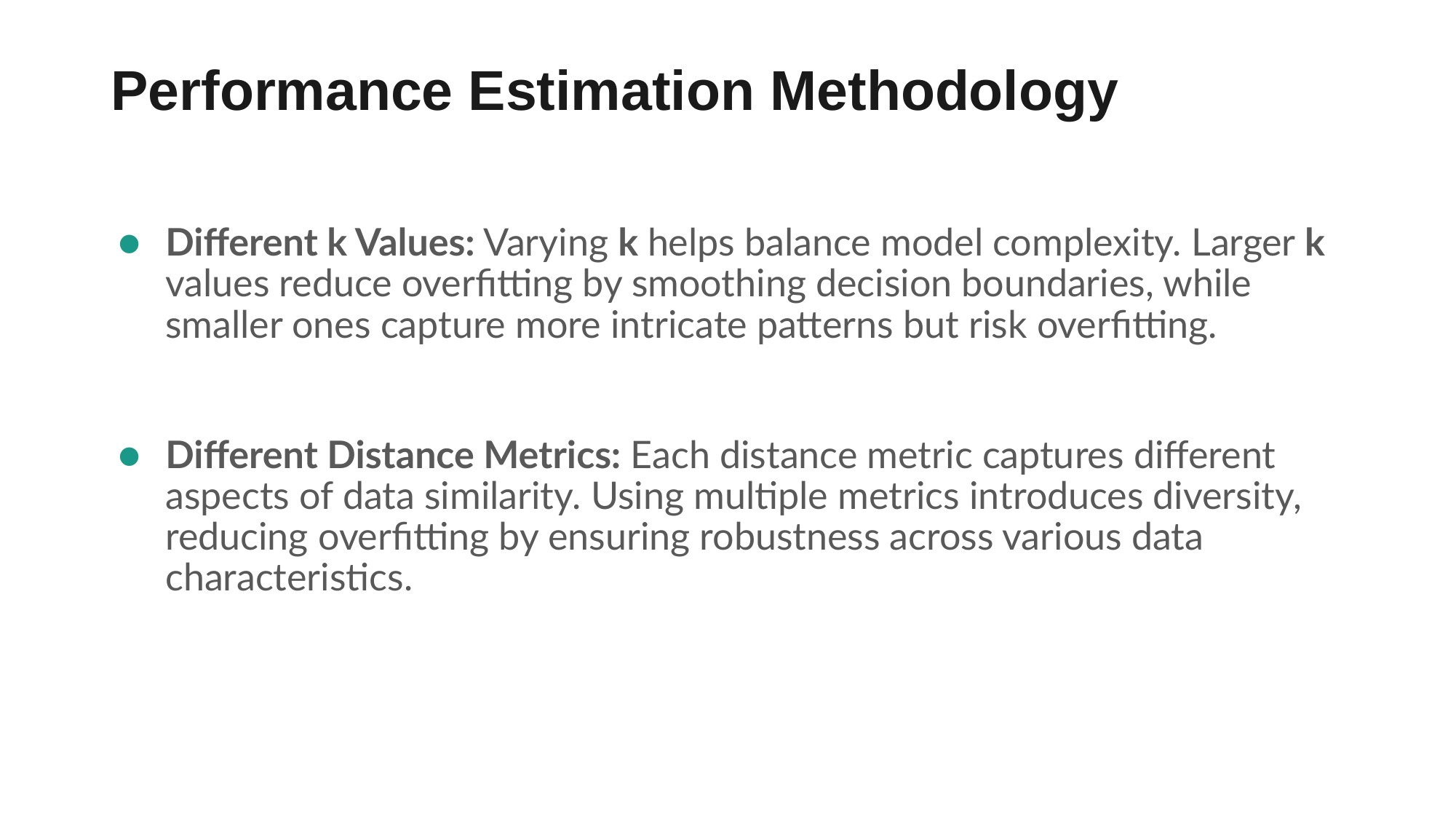

# Performance Estimation Methodology

Different k Values: Varying k helps balance model complexity. Larger k values reduce overfitting by smoothing decision boundaries, while smaller ones capture more intricate patterns but risk overfitting.

Different Distance Metrics: Each distance metric captures different aspects of data similarity. Using multiple metrics introduces diversity, reducing overfitting by ensuring robustness across various data characteristics.